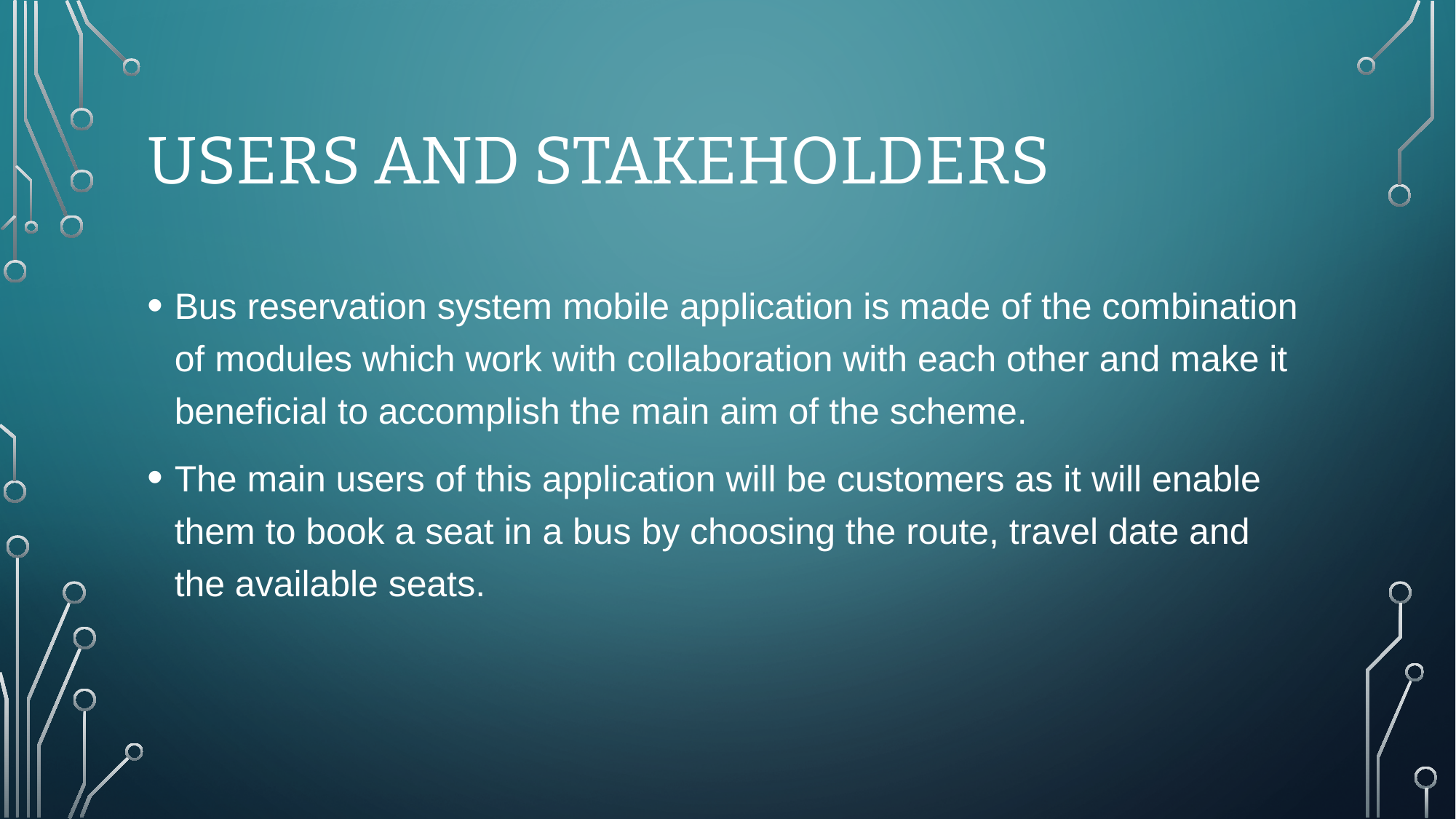

# Users and stakeholders
Bus reservation system mobile application is made of the combination of modules which work with collaboration with each other and make it beneficial to accomplish the main aim of the scheme.
The main users of this application will be customers as it will enable them to book a seat in a bus by choosing the route, travel date and the available seats.